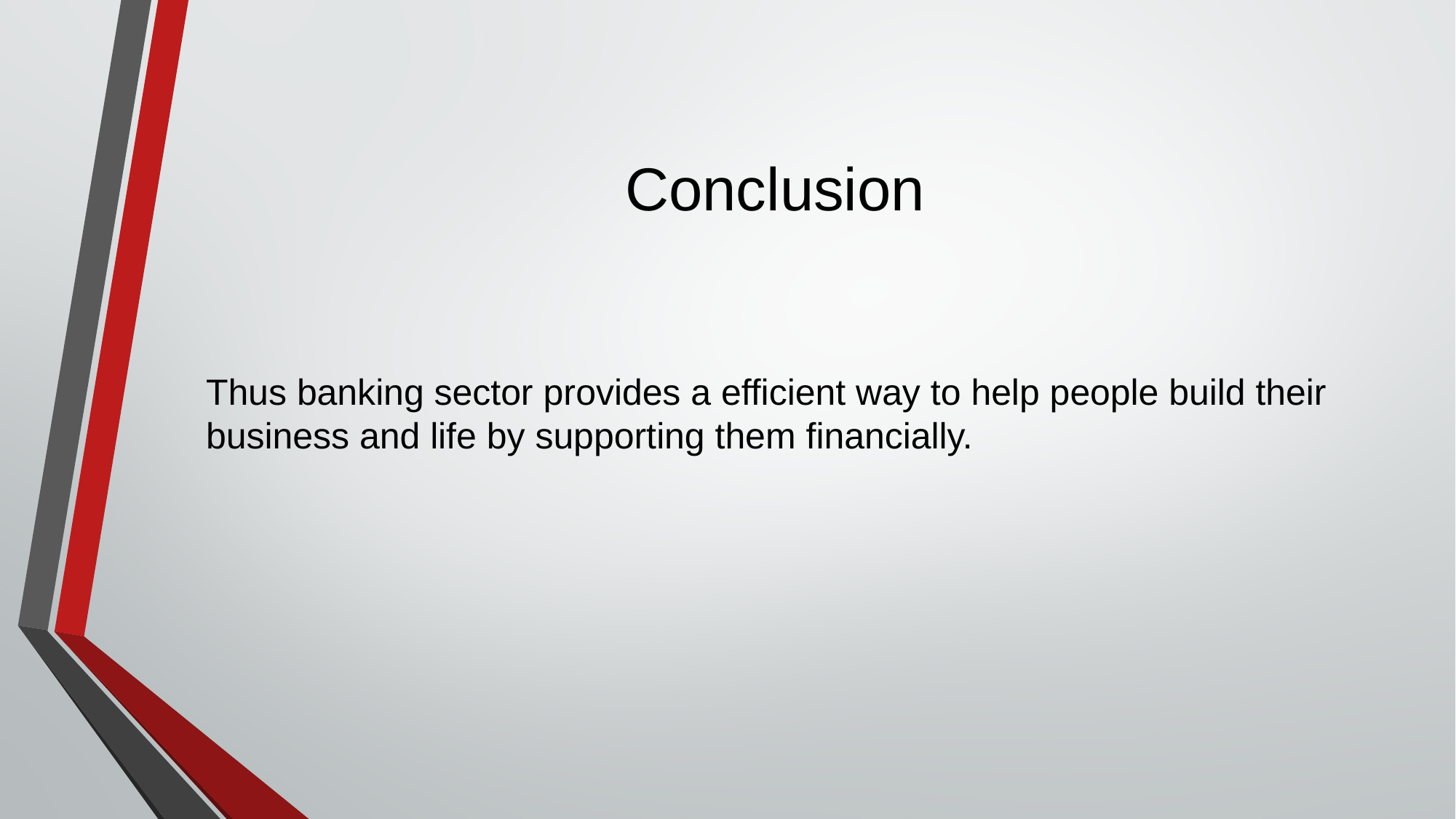

# Conclusion
Thus banking sector provides a efficient way to help people build their business and life by supporting them financially.